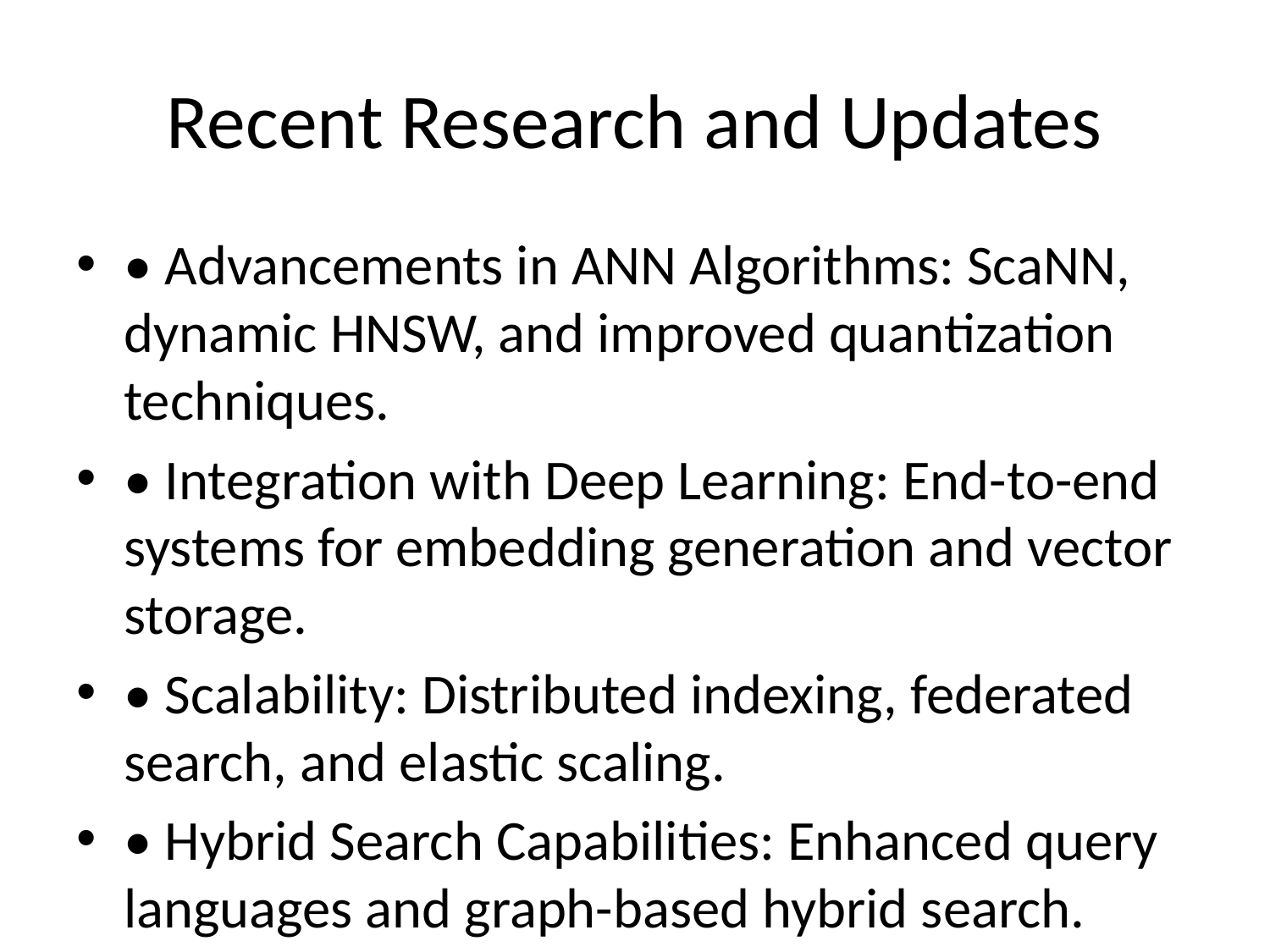

# Recent Research and Updates
• Advancements in ANN Algorithms: ScaNN, dynamic HNSW, and improved quantization techniques.
• Integration with Deep Learning: End-to-end systems for embedding generation and vector storage.
• Scalability: Distributed indexing, federated search, and elastic scaling.
• Hybrid Search Capabilities: Enhanced query languages and graph-based hybrid search.
• Real-Time Optimization: Low-latency index updates and memory-efficient algorithms.